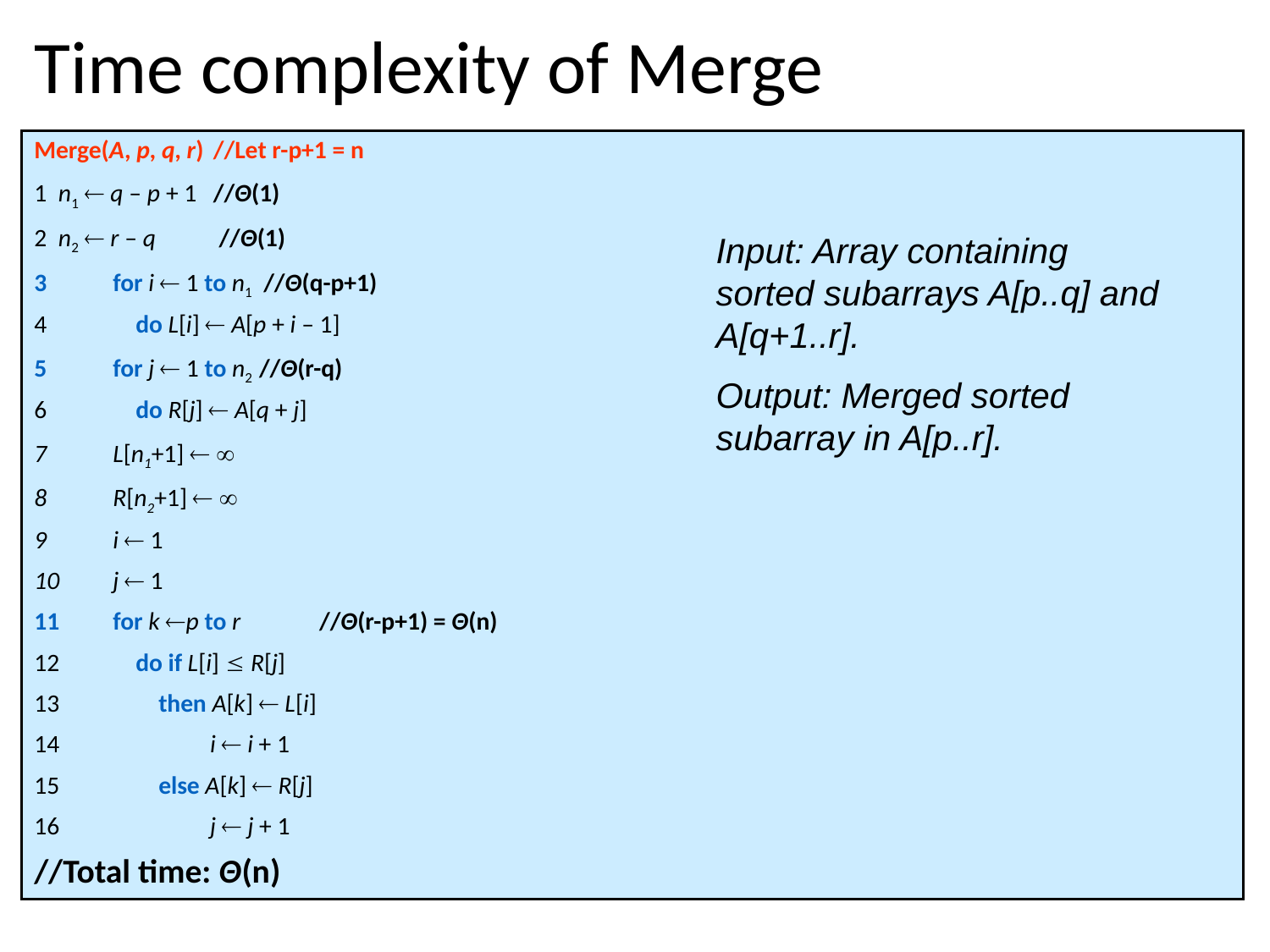

# Time complexity of Merge
Merge(A, p, q, r)	//Let r-p+1 = n
1  n1 ← q – p + 1	//Θ(1)
2  n2 ← r – q	 //Θ(1)
for i ← 1 to n1  //Θ(q-p+1)
    do L[i] ← A[p + i – 1]
for j ← 1 to n2  //Θ(r-q)
    do R[j] ← A[q + j]
L[n1+1] ← ∞
R[n2+1] ← ∞
i ← 1
j ← 1
for k ←p to r	 //Θ(r-p+1) = Θ(n)
    do if L[i] ≤ R[j]
        then A[k] ← L[i]
                 i ← i + 1
        else A[k] ← R[j]
                 j ← j + 1
//Total time: Θ(n)
Input: Array containing sorted subarrays A[p..q] and A[q+1..r].
Output: Merged sorted subarray in A[p..r].